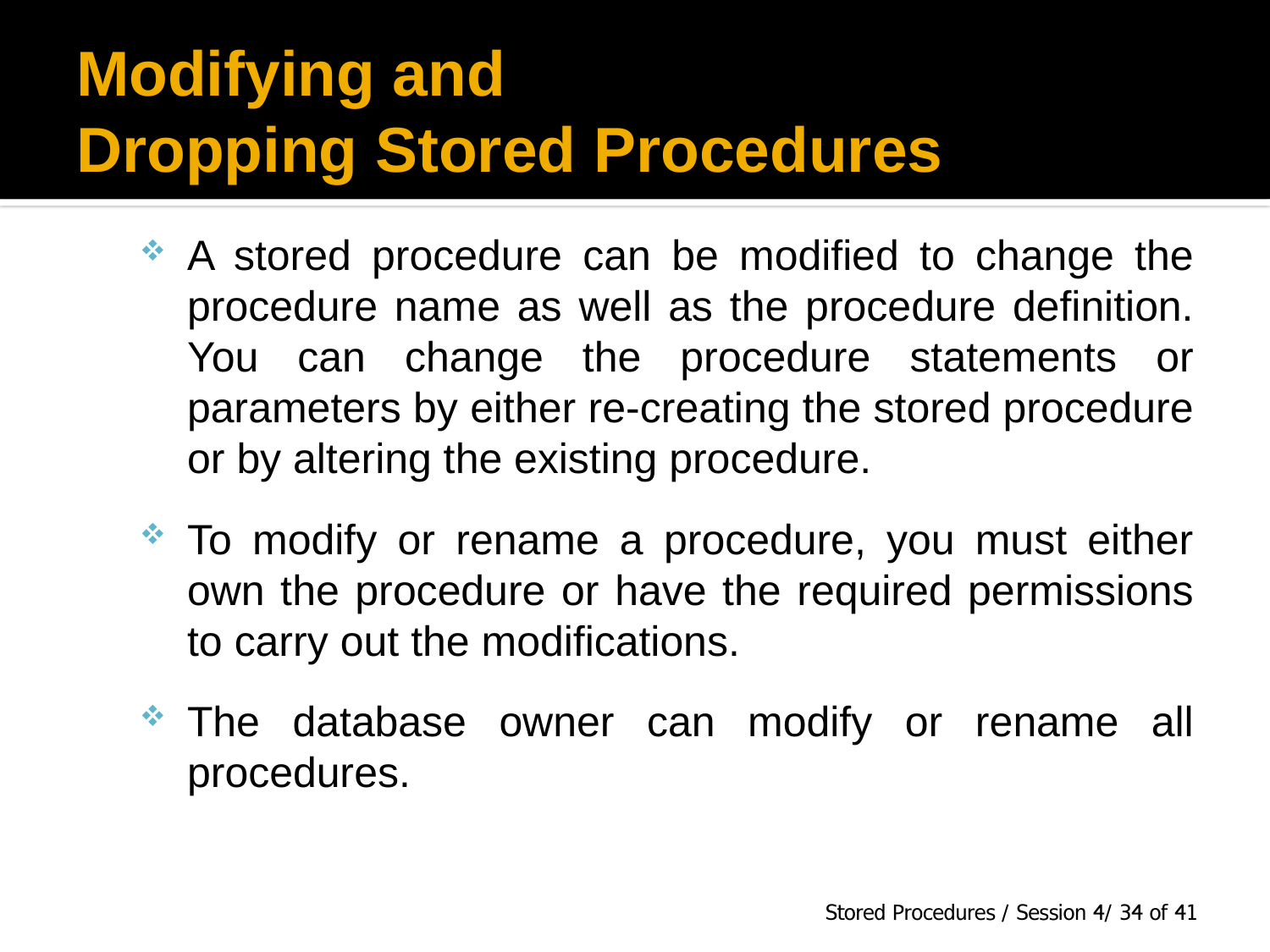

# Modifying and Dropping Stored Procedures
A stored procedure can be modified to change the procedure name as well as the procedure definition. You can change the procedure statements or parameters by either re-creating the stored procedure or by altering the existing procedure.
To modify or rename a procedure, you must either own the procedure or have the required permissions to carry out the modifications.
The database owner can modify or rename all procedures.